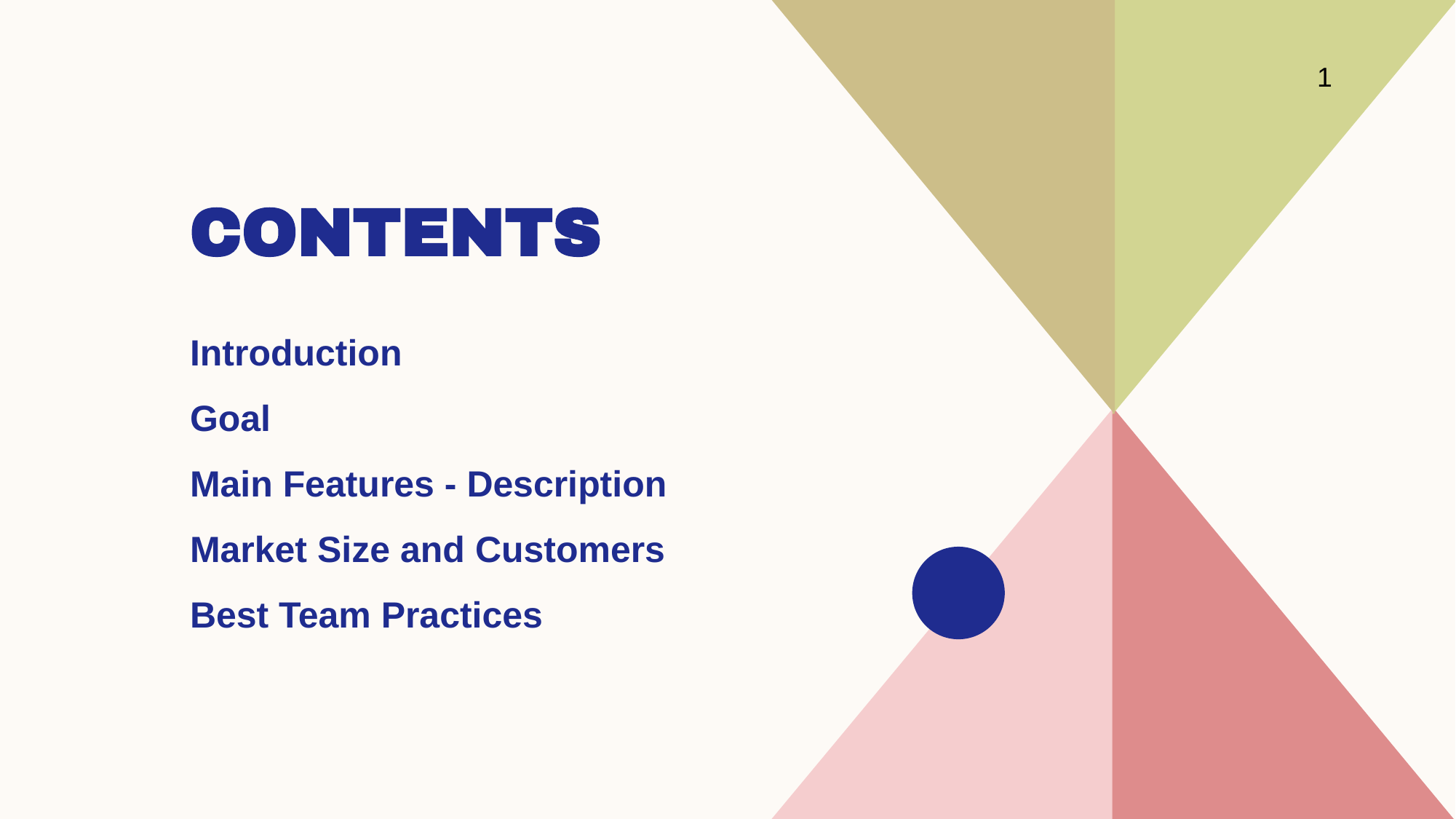

1
# CONTENTS
Introduction
Goal
Main Features - Description
Market Size​ and Customers
Best Team Practices